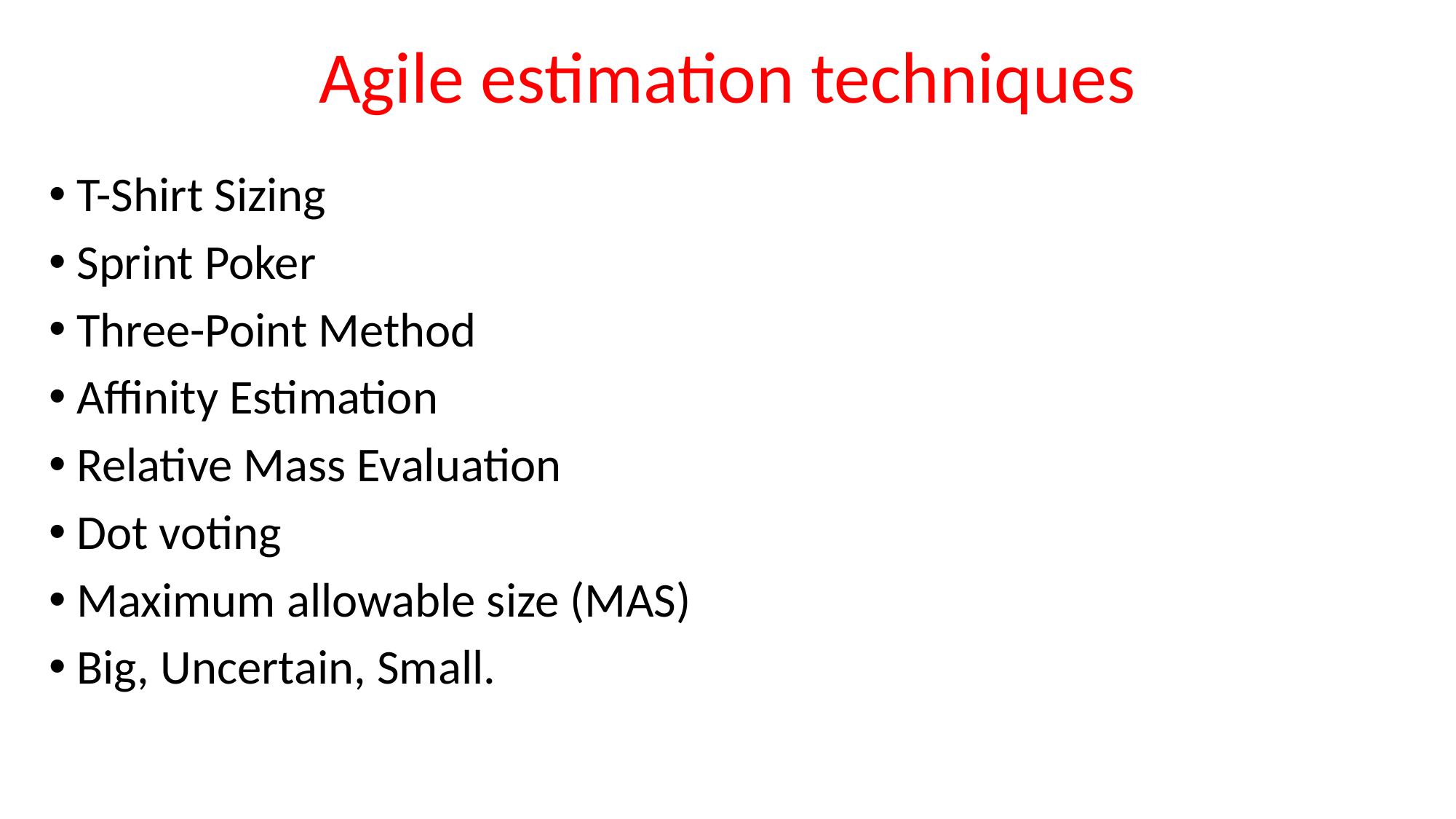

# Agile estimation techniques
T-Shirt Sizing
Sprint Poker
Three-Point Method
Affinity Estimation
Relative Mass Evaluation
Dot voting
Maximum allowable size (MAS)
Big, Uncertain, Small.